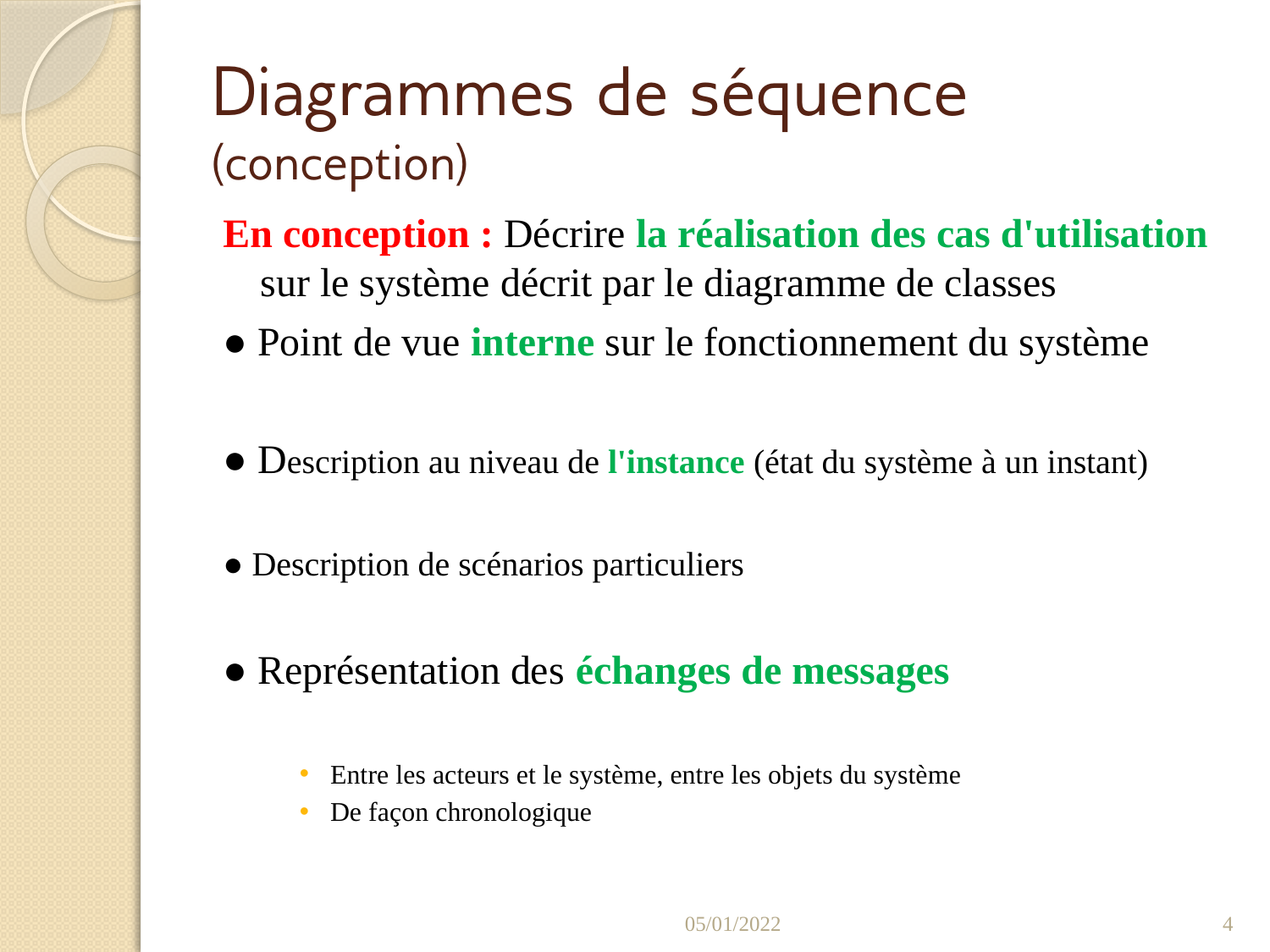

# Diagrammes de séquence (conception)
En conception : Décrire la réalisation des cas d'utilisation sur le système décrit par le diagramme de classes
● Point de vue interne sur le fonctionnement du système

● Description au niveau de l'instance (état du système à un instant)

● Description de scénarios particuliers

● Représentation des échanges de messages

Entre les acteurs et le système, entre les objets du système
De façon chronologique

05/01/2022
4